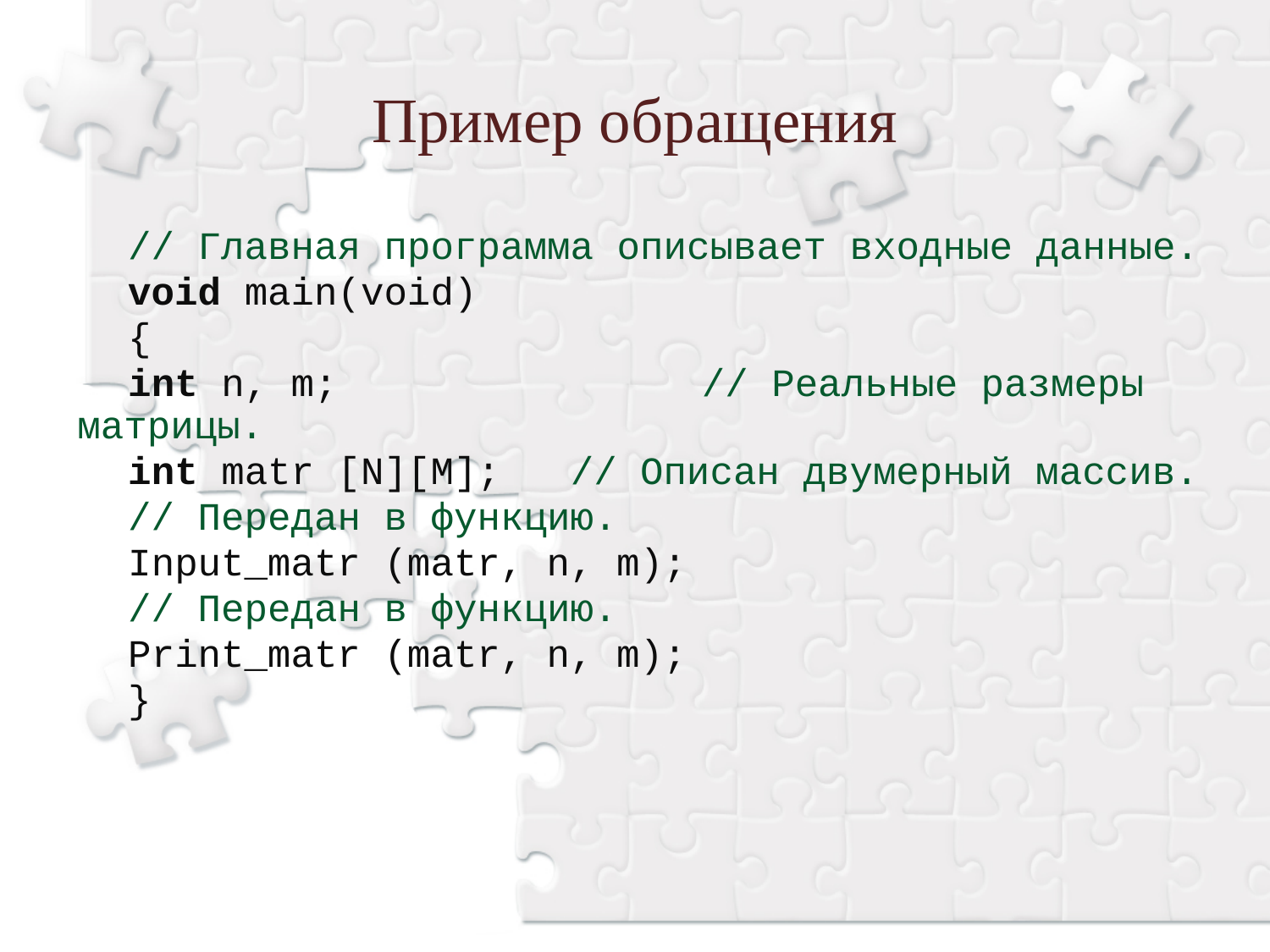

Пример обращения
// Главная программа описывает входные данные.
void main(void)
{
int n, m;		     // Реальные размеры матрицы.
int matr [N][M];   // Описан двумерный массив.
// Передан в функцию.
Input_matr (matr, n, m);
// Передан в функцию.
Print_matr (matr, n, m);
}